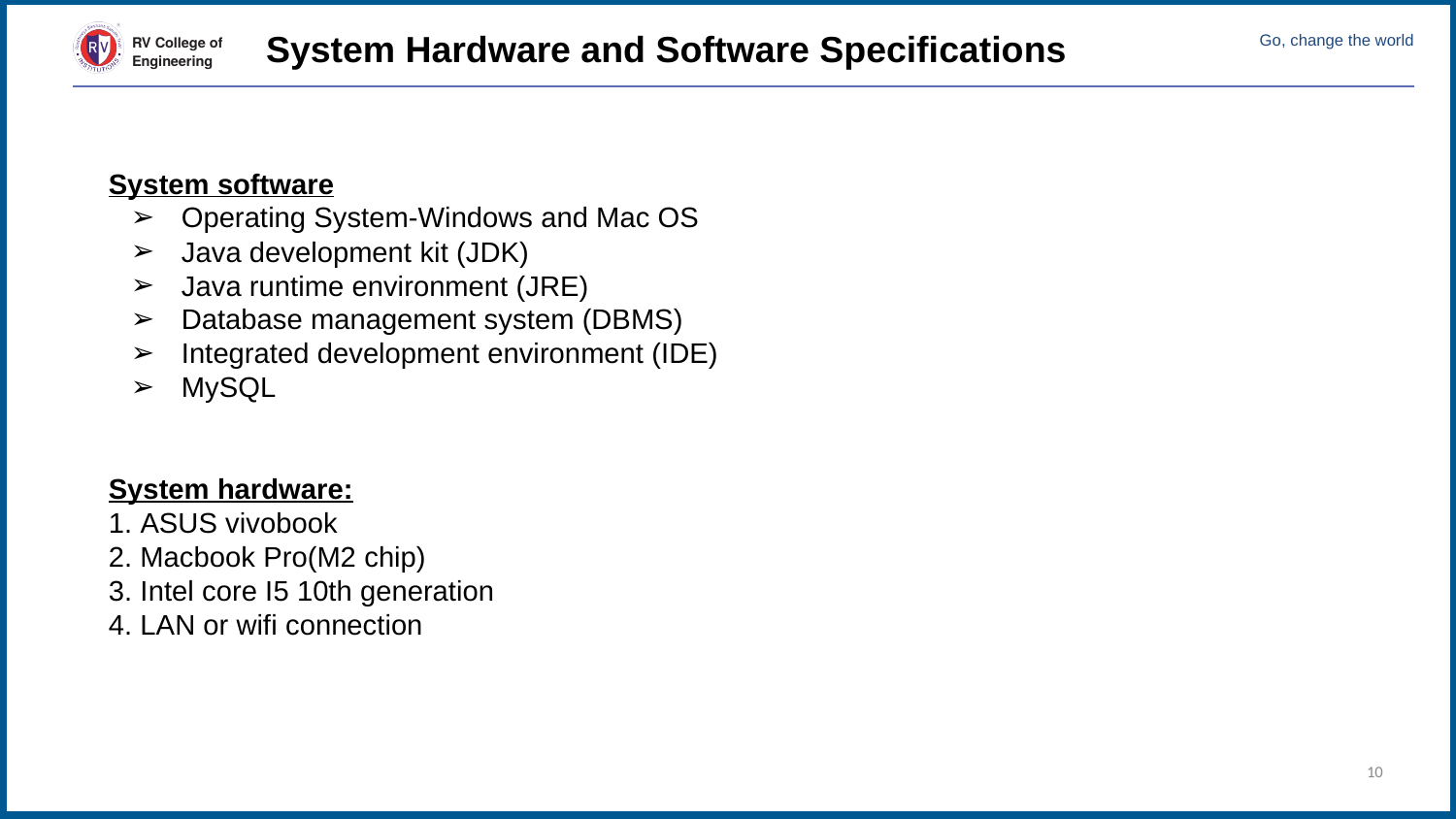

System Hardware and Software Specifications

System software
Operating System-Windows and Mac OS
Java development kit (JDK)
Java runtime environment (JRE)
Database management system (DBMS)
Integrated development environment (IDE)
MySQL

System hardware:
1. ASUS vivobook
2. Macbook Pro(M2 chip)
3. Intel core I5 10th generation
4. LAN or wifi connection

10